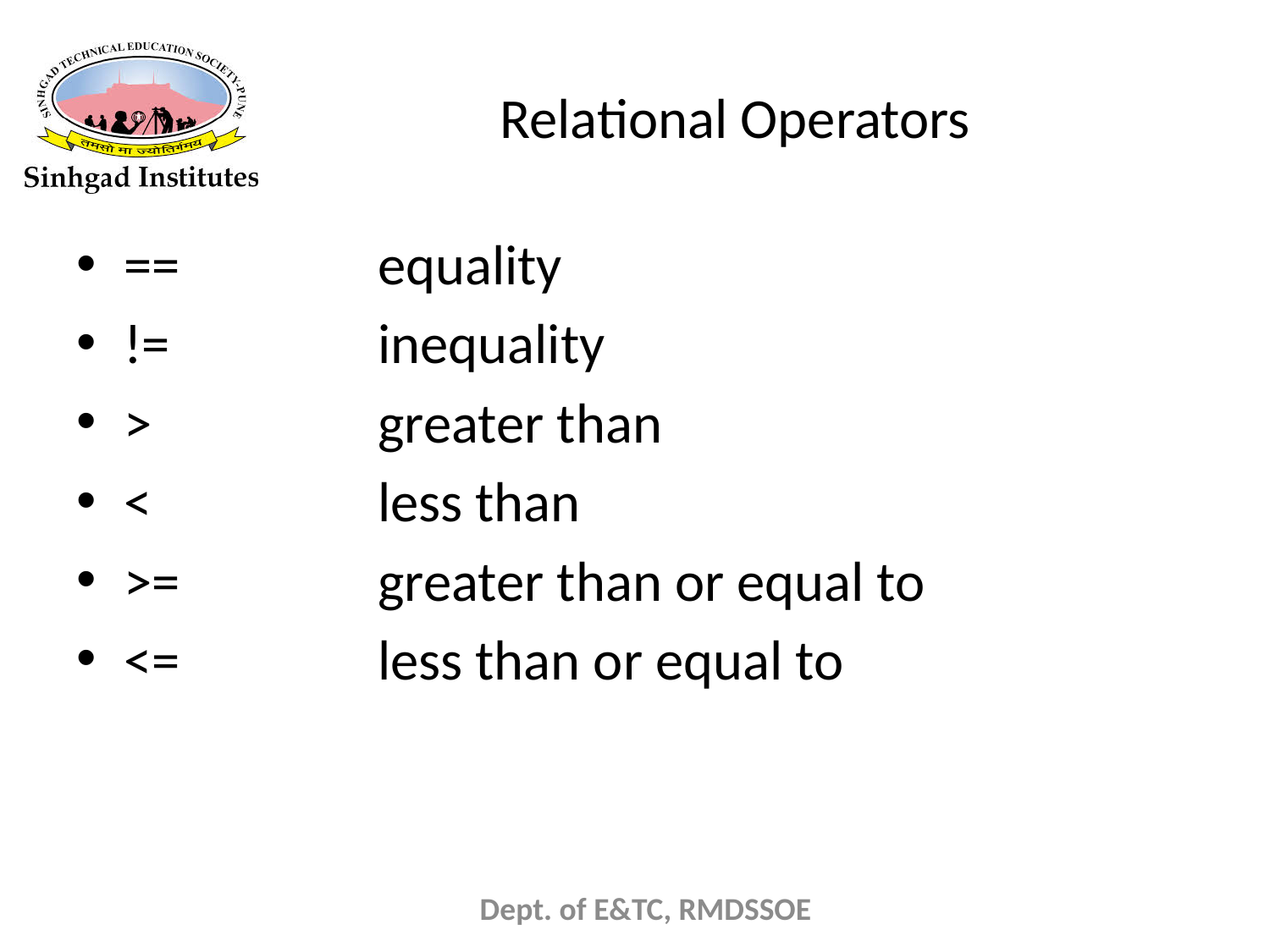

# Relational Operators
==		equality
!=		inequality
>		greater than
<		less than
>=		greater than or equal to
<=		less than or equal to
Dept. of E&TC, RMDSSOE